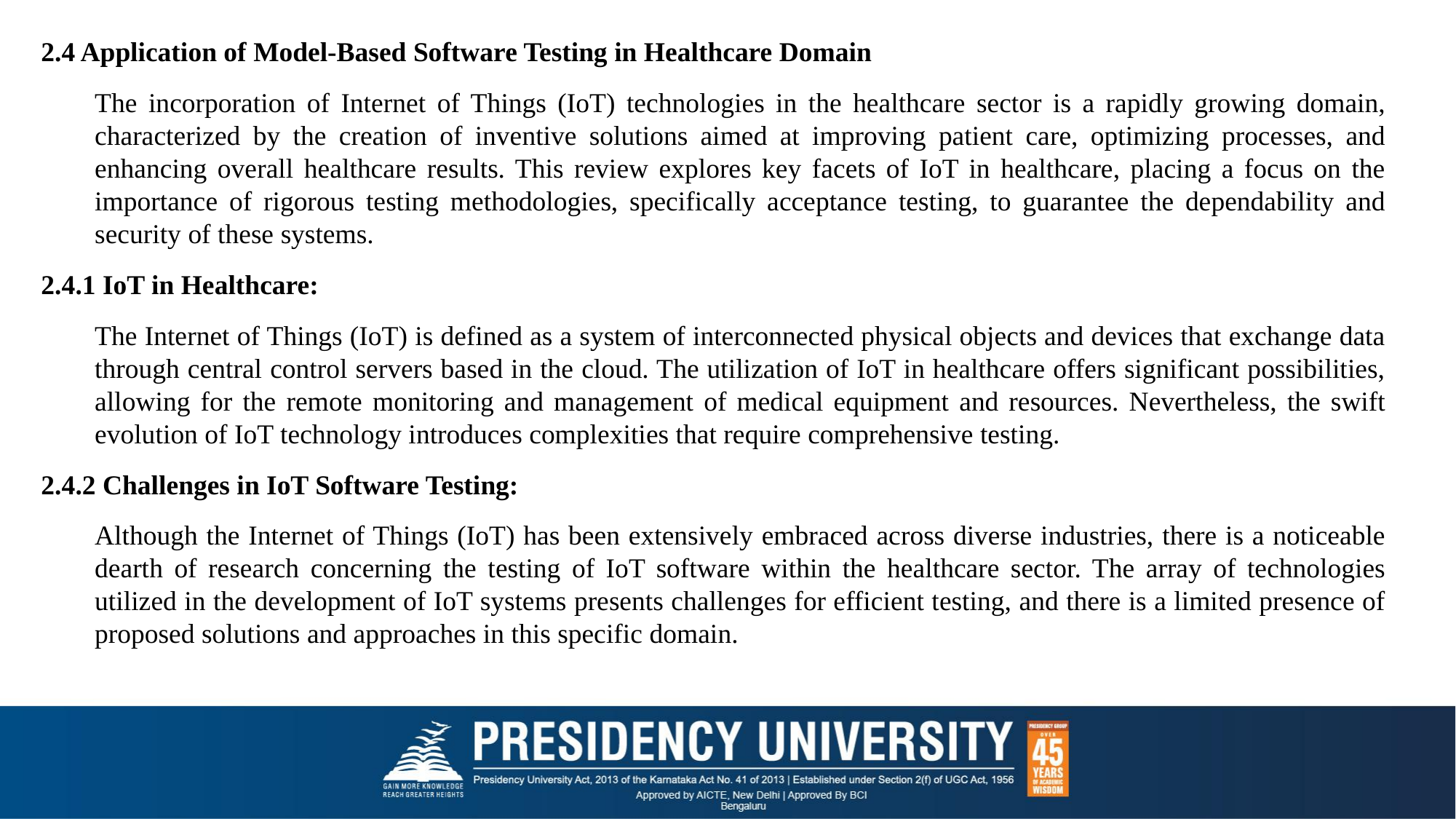

2.4 Application of Model-Based Software Testing in Healthcare Domain
The incorporation of Internet of Things (IoT) technologies in the healthcare sector is a rapidly growing domain, characterized by the creation of inventive solutions aimed at improving patient care, optimizing processes, and enhancing overall healthcare results. This review explores key facets of IoT in healthcare, placing a focus on the importance of rigorous testing methodologies, specifically acceptance testing, to guarantee the dependability and security of these systems.
2.4.1 IoT in Healthcare:
The Internet of Things (IoT) is defined as a system of interconnected physical objects and devices that exchange data through central control servers based in the cloud. The utilization of IoT in healthcare offers significant possibilities, allowing for the remote monitoring and management of medical equipment and resources. Nevertheless, the swift evolution of IoT technology introduces complexities that require comprehensive testing.
2.4.2 Challenges in IoT Software Testing:
Although the Internet of Things (IoT) has been extensively embraced across diverse industries, there is a noticeable dearth of research concerning the testing of IoT software within the healthcare sector. The array of technologies utilized in the development of IoT systems presents challenges for efficient testing, and there is a limited presence of proposed solutions and approaches in this specific domain.